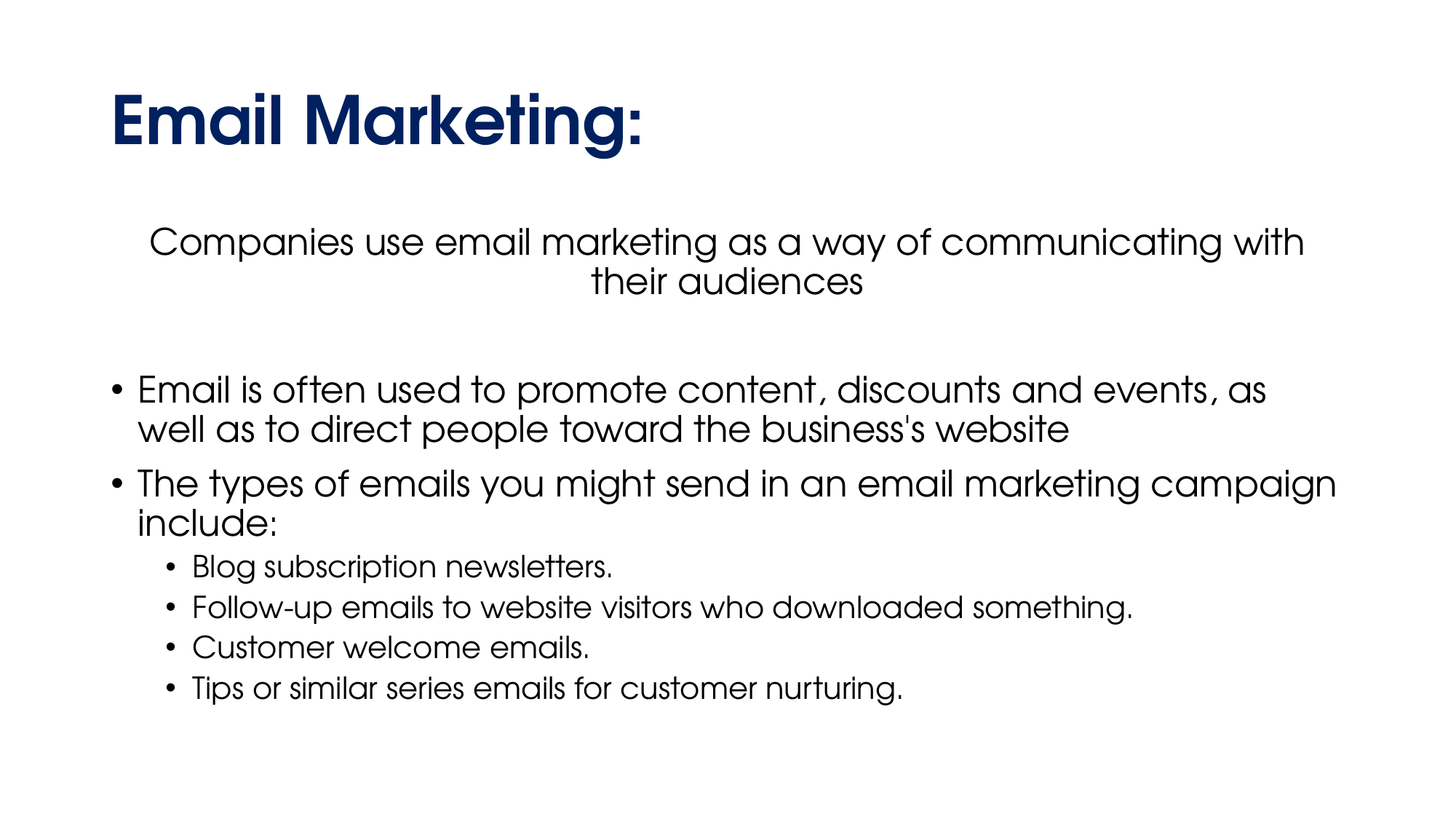

# Email Marketing:
Companies use email marketing as a way of communicating with their audiences

Email is often used to promote content, discounts and events, as well as to direct people toward the business's website
The types of emails you might send in an email marketing campaign include:
Blog subscription newsletters.
Follow-up emails to website visitors who downloaded something.
Customer welcome emails.
Tips or similar series emails for customer nurturing.